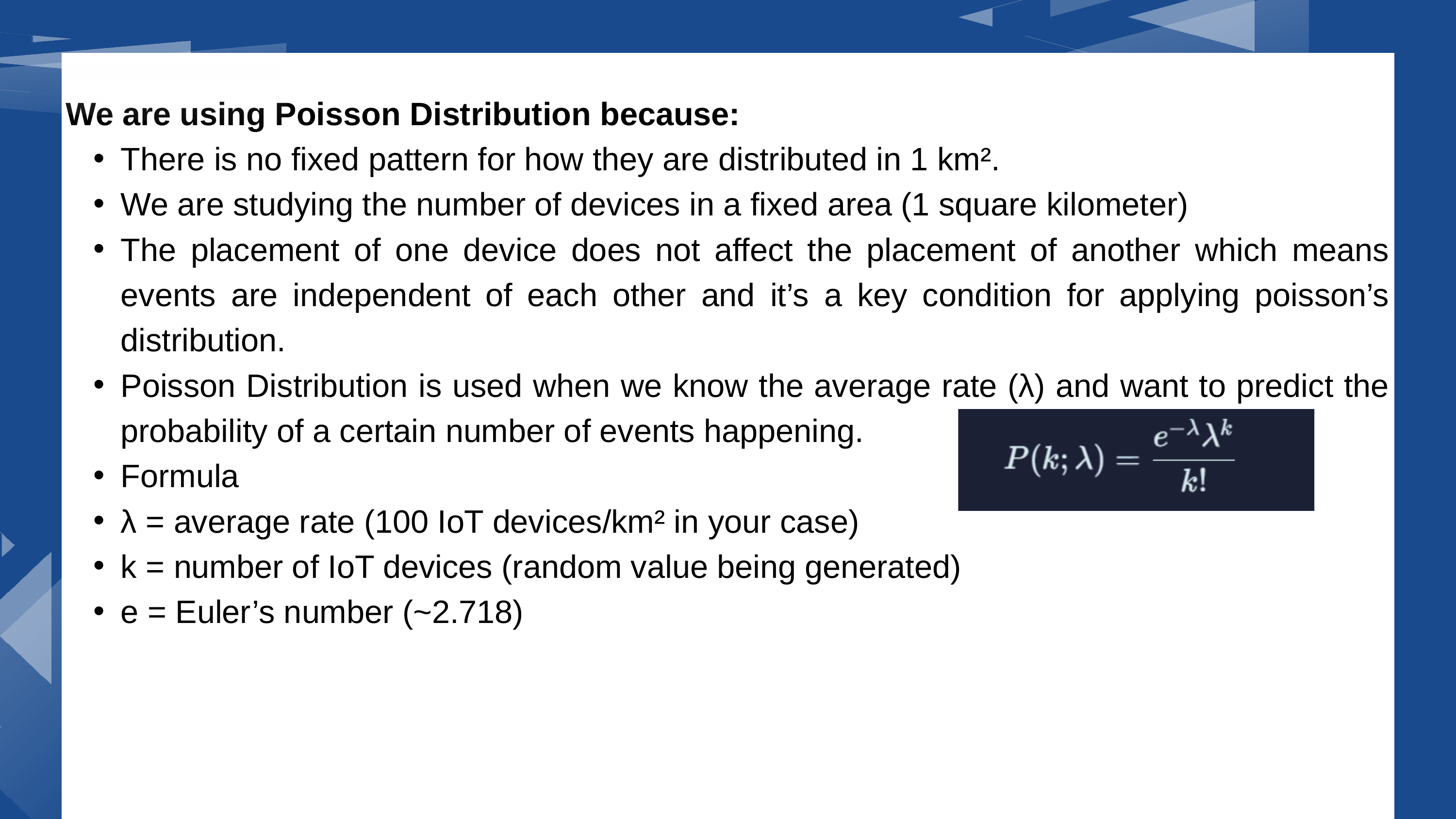

We are using Poisson Distribution because:
There is no fixed pattern for how they are distributed in 1 km².
We are studying the number of devices in a fixed area (1 square kilometer)
The placement of one device does not affect the placement of another which means events are independent of each other and it’s a key condition for applying poisson’s distribution.
Poisson Distribution is used when we know the average rate (λ) and want to predict the probability of a certain number of events happening.
Formula
λ = average rate (100 IoT devices/km² in your case)
k = number of IoT devices (random value being generated)
e = Euler’s number (~2.718)